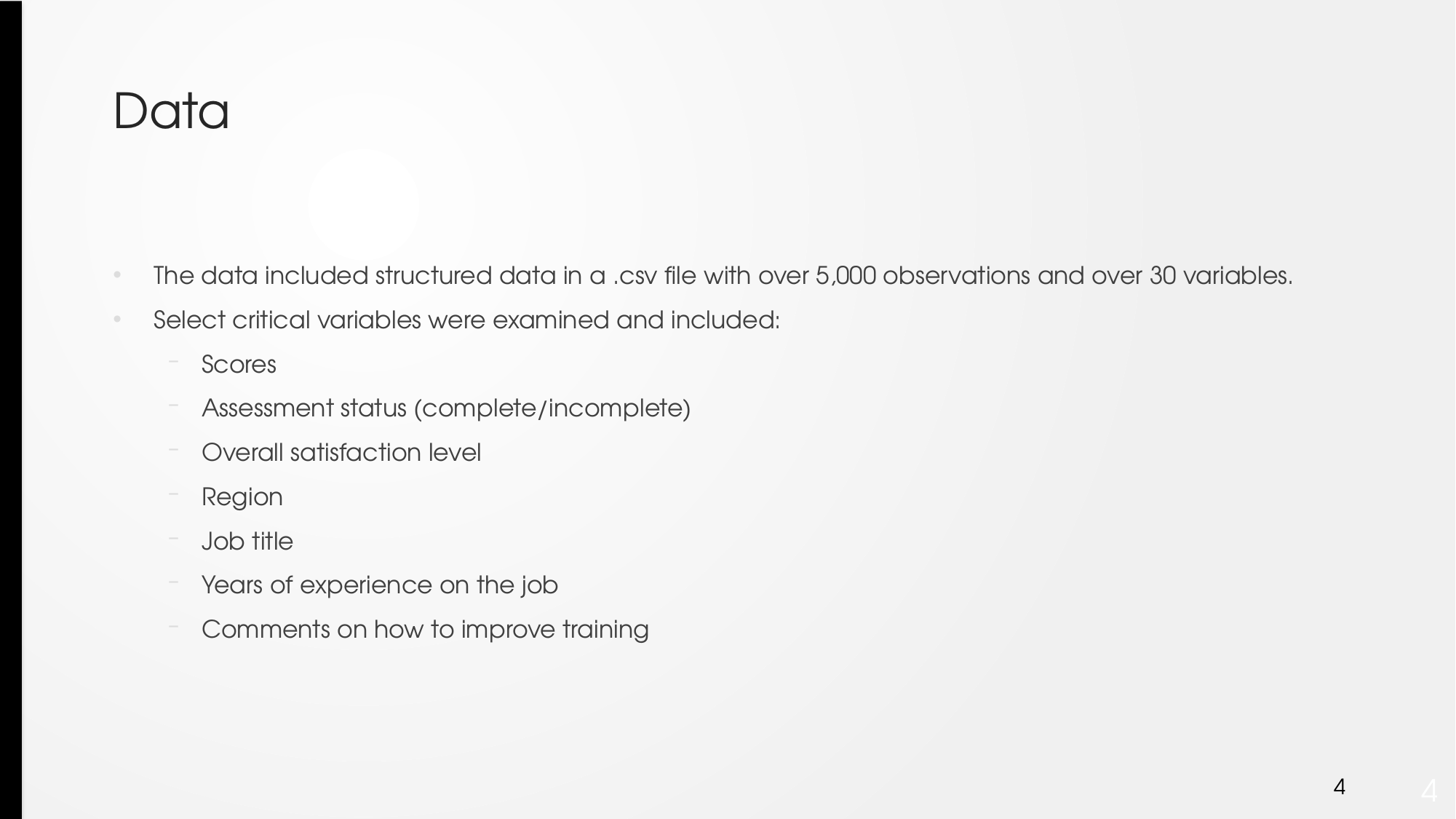

# Data
The data included structured data in a .csv file with over 5,000 observations and over 30 variables.
Select critical variables were examined and included:
Scores
Assessment status (complete/incomplete)
Overall satisfaction level
Region
Job title
Years of experience on the job
Comments on how to improve training
4
4